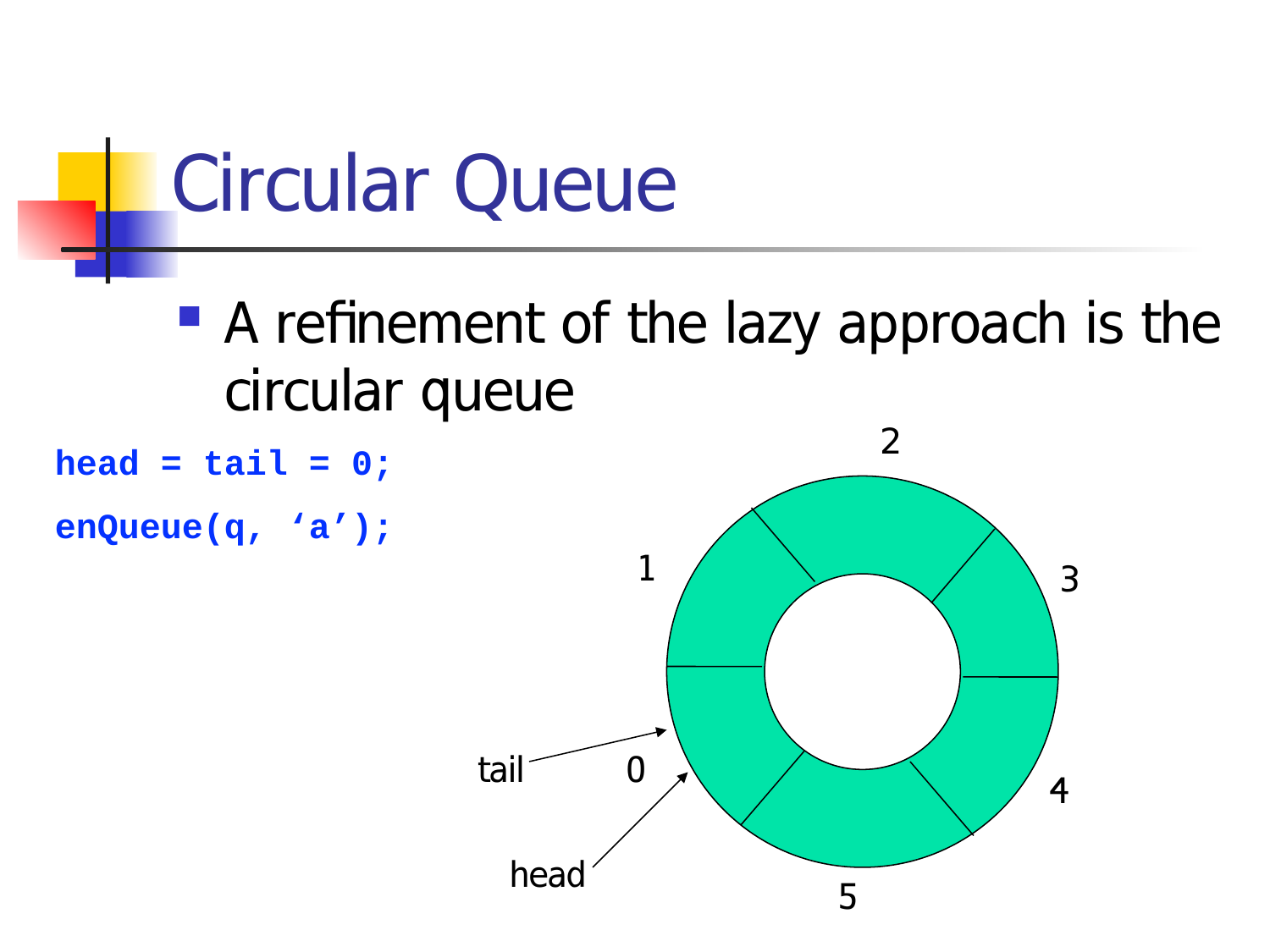

# Circular Queue
A refinement of the lazy approach is the circular queue
2

1
3

0

4
5
head = tail = 0;
enQueue(q, ‘a’);

tail

head